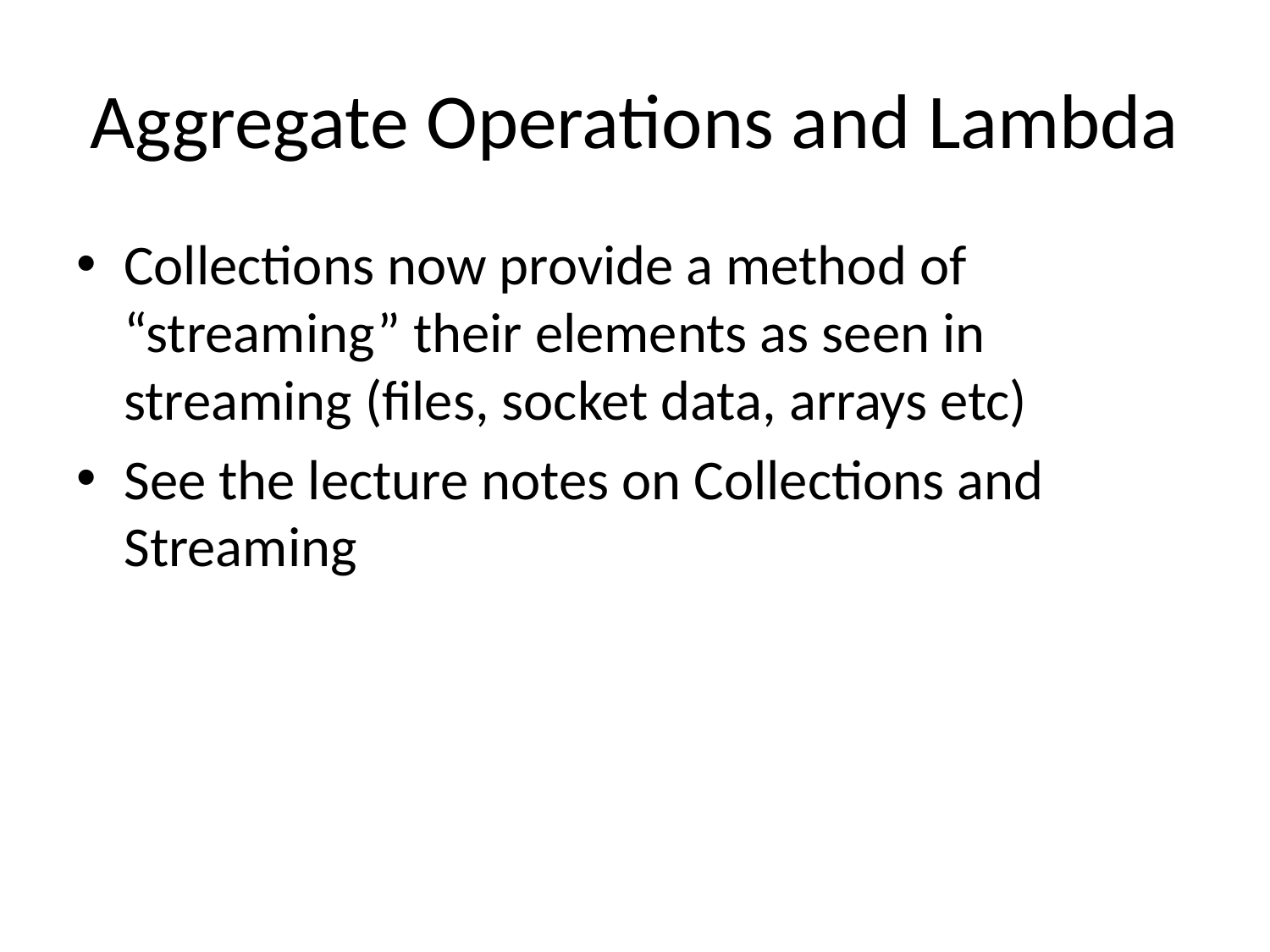

# Aggregate Operations and Lambda
Collections now provide a method of “streaming” their elements as seen in streaming (files, socket data, arrays etc)
See the lecture notes on Collections and Streaming